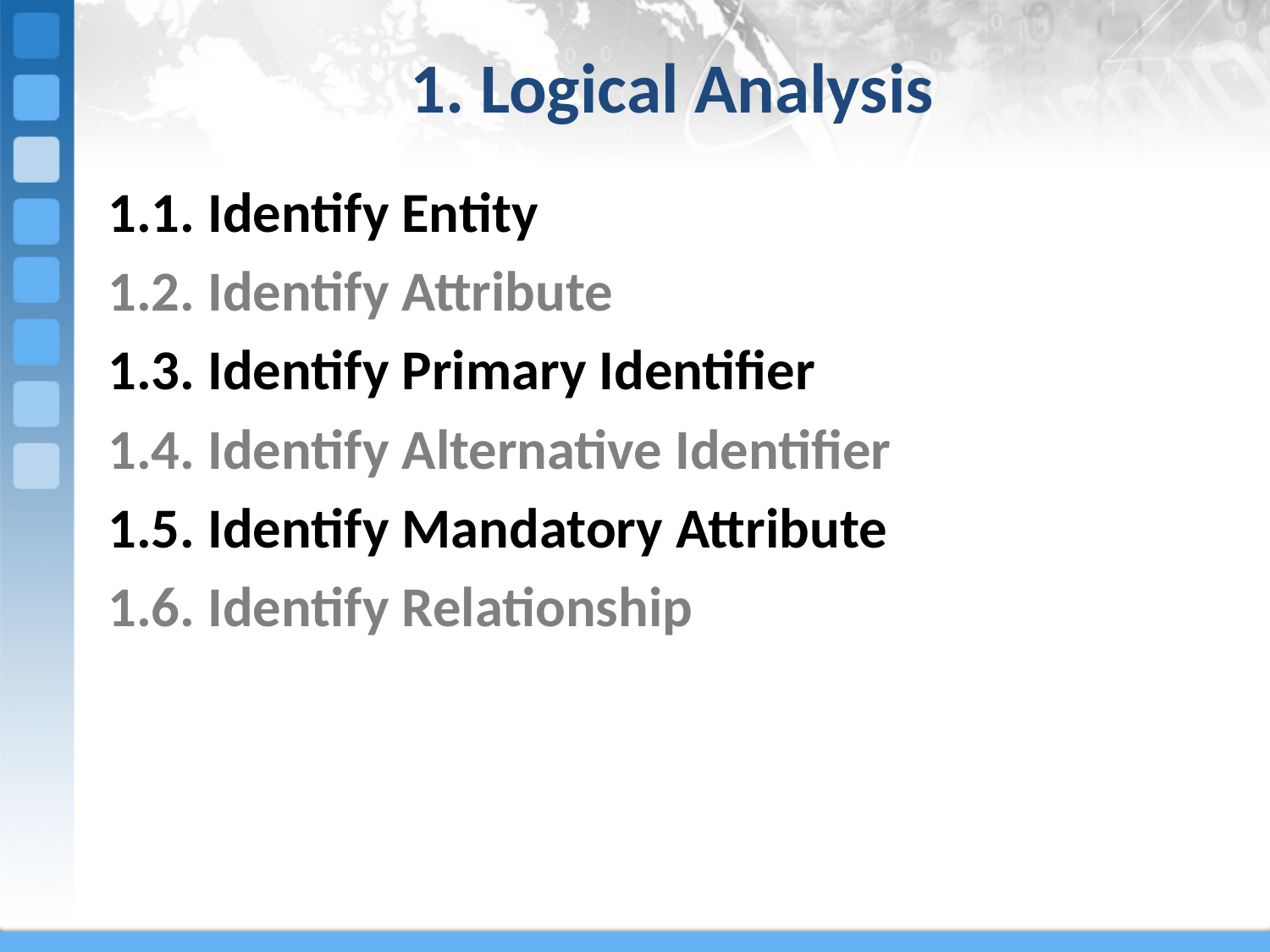

# 1. Logical Analysis
1.1. Identify Entity
1.2. Identify Attribute
1.3. Identify Primary Identifier
1.4. Identify Alternative Identifier
1.5. Identify Mandatory Attribute
1.6. Identify Relationship